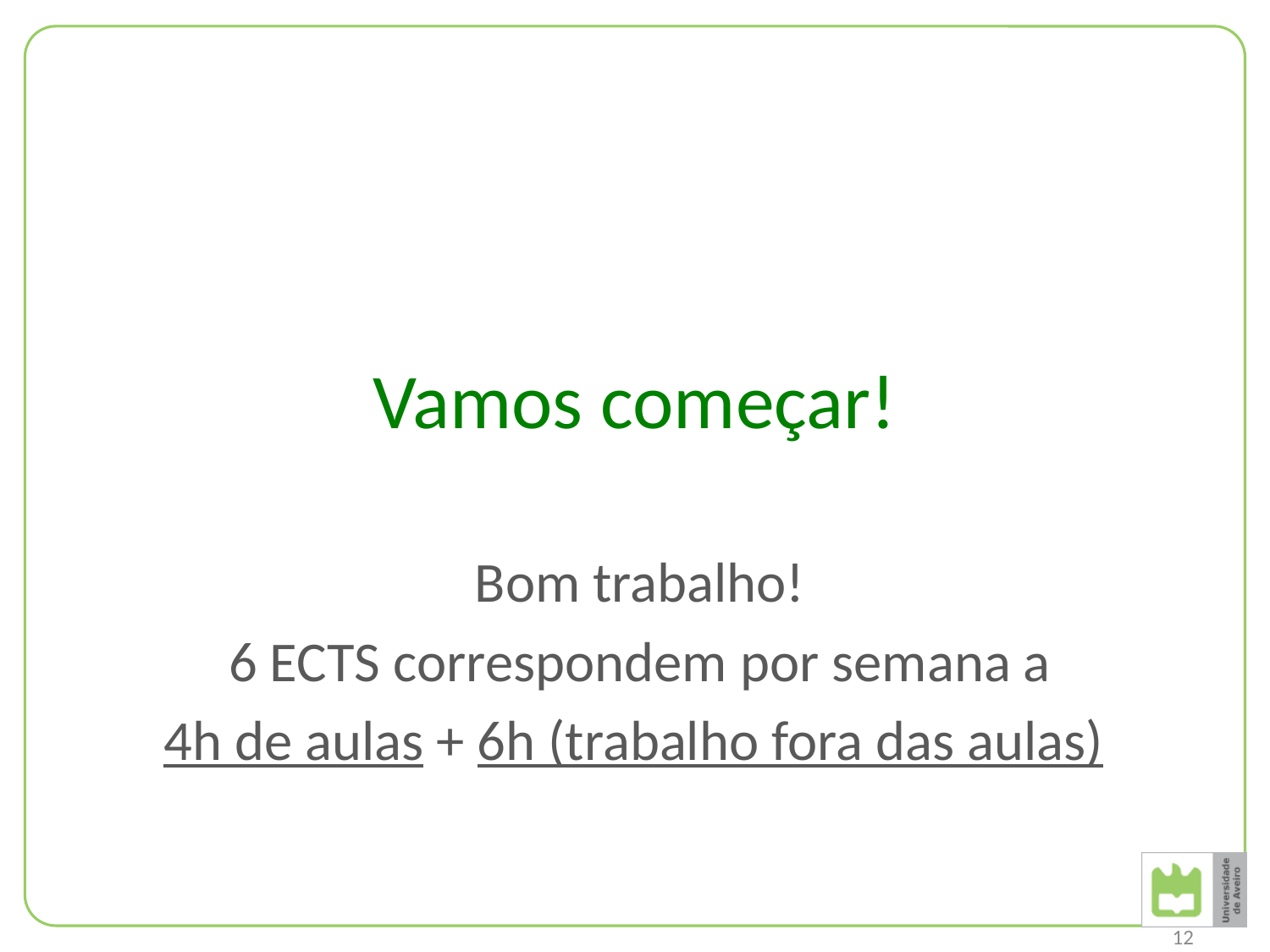

# Vamos começar!
Bom trabalho!
6 ECTS correspondem por semana a
4h de aulas + 6h (trabalho fora das aulas)
12